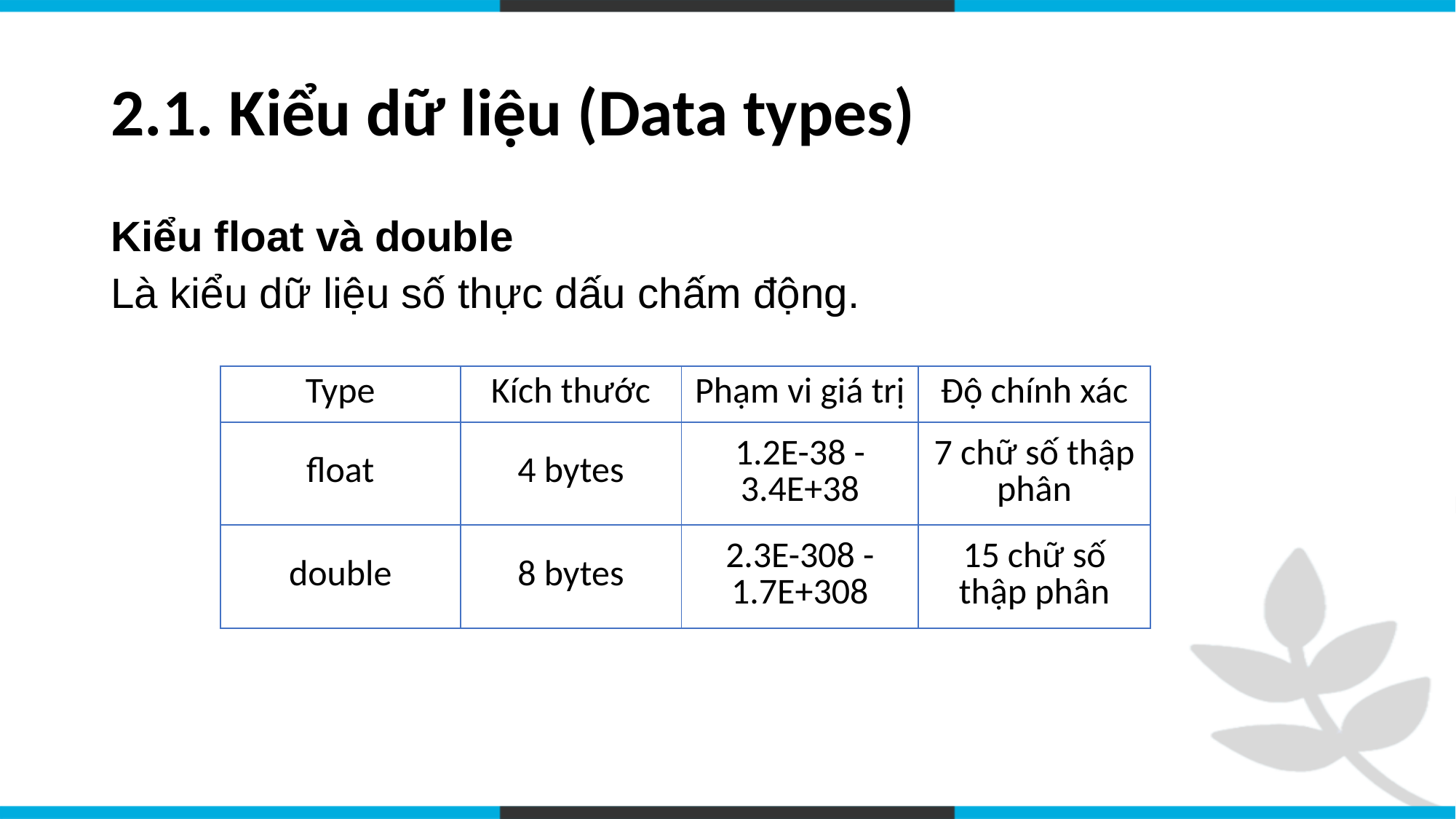

# 2.1. Kiểu dữ liệu (Data types)
Kiểu float và double
Là kiểu dữ liệu số thực dấu chấm động.

| Type | Kích thước | Phạm vi giá trị | Độ chính xác |
| --- | --- | --- | --- |
| float | 4 bytes | 1.2E-38 - 3.4E+38 | 7 chữ số thập phân |
| double | 8 bytes | 2.3E-308 -1.7E+308 | 15 chữ số thập phân |